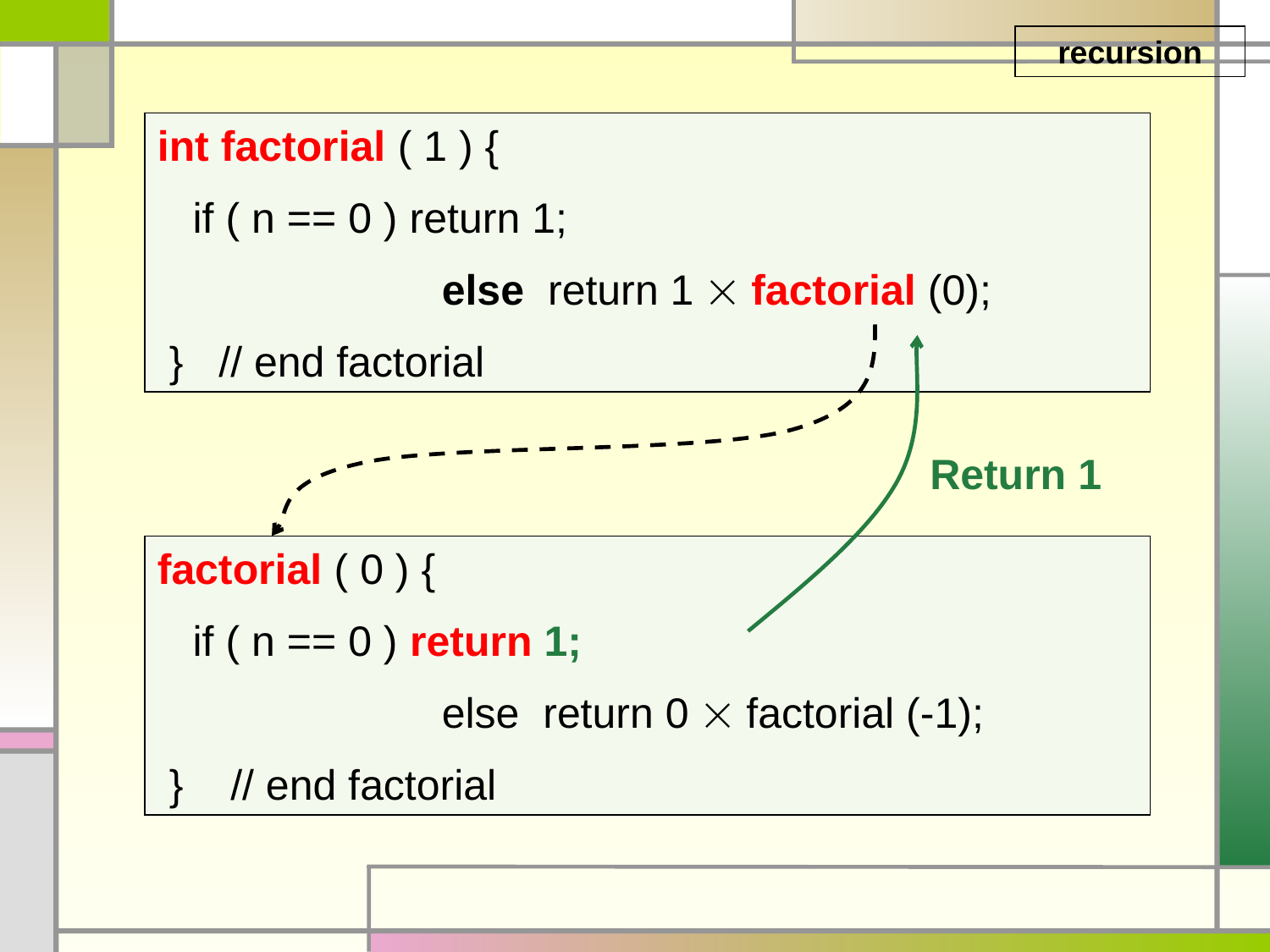

recursion
int factorial ( 1 ) {
   if ( n == 0 ) return 1;
                        else  return 1 × factorial (0);
 }   // end factorial

Return 1
factorial ( 0 ) {
   if ( n == 0 ) return 1;
                        else  return 0 × factorial (-1);
 }    // end factorial